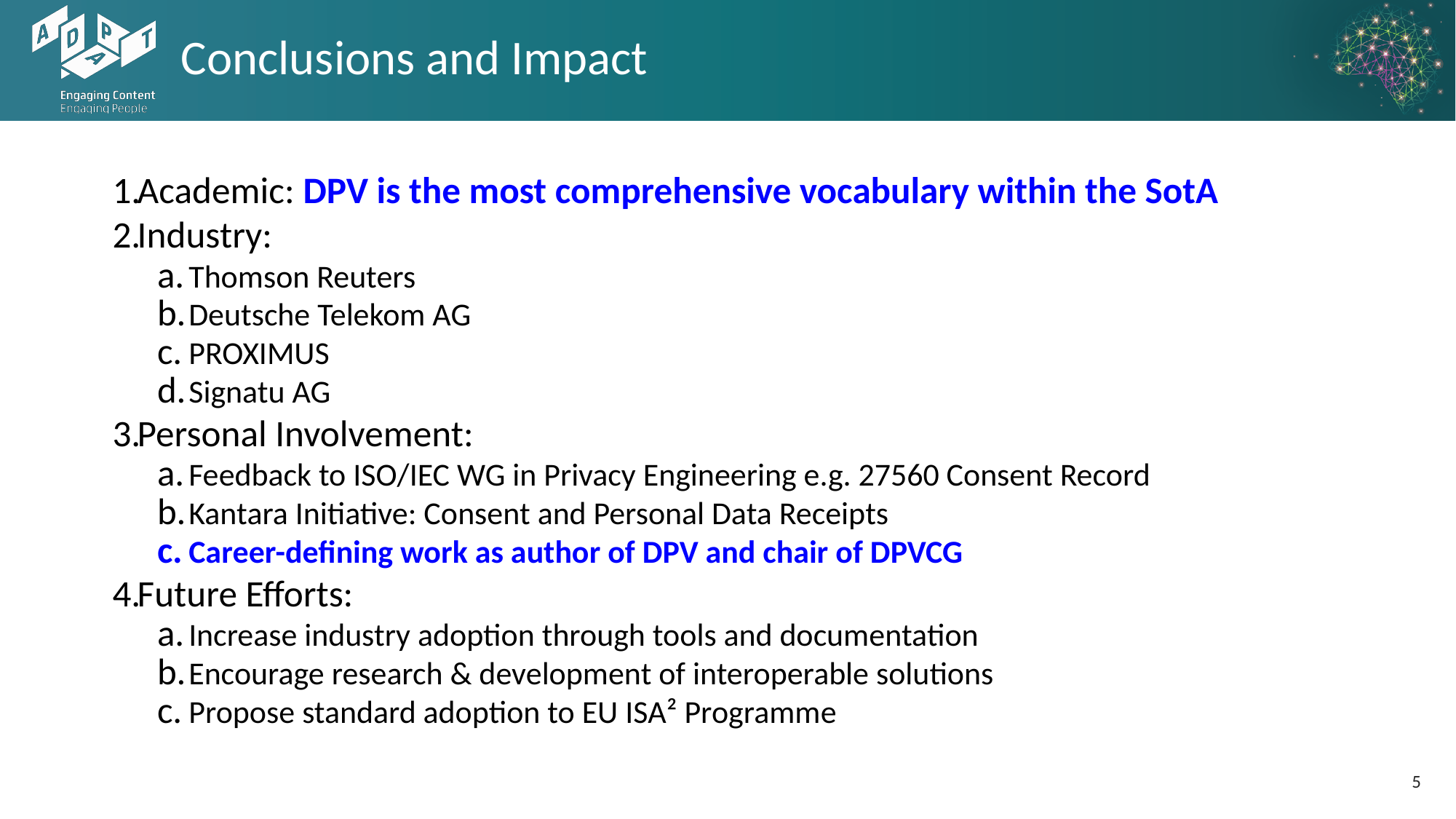

# Conclusions and Impact
Academic: DPV is the most comprehensive vocabulary within the SotA
Industry:
Thomson Reuters
Deutsche Telekom AG
PROXIMUS
Signatu AG
Personal Involvement:
Feedback to ISO/IEC WG in Privacy Engineering e.g. 27560 Consent Record
Kantara Initiative: Consent and Personal Data Receipts
Career-defining work as author of DPV and chair of DPVCG
Future Efforts:
Increase industry adoption through tools and documentation
Encourage research & development of interoperable solutions
Propose standard adoption to EU ISA² Programme
5